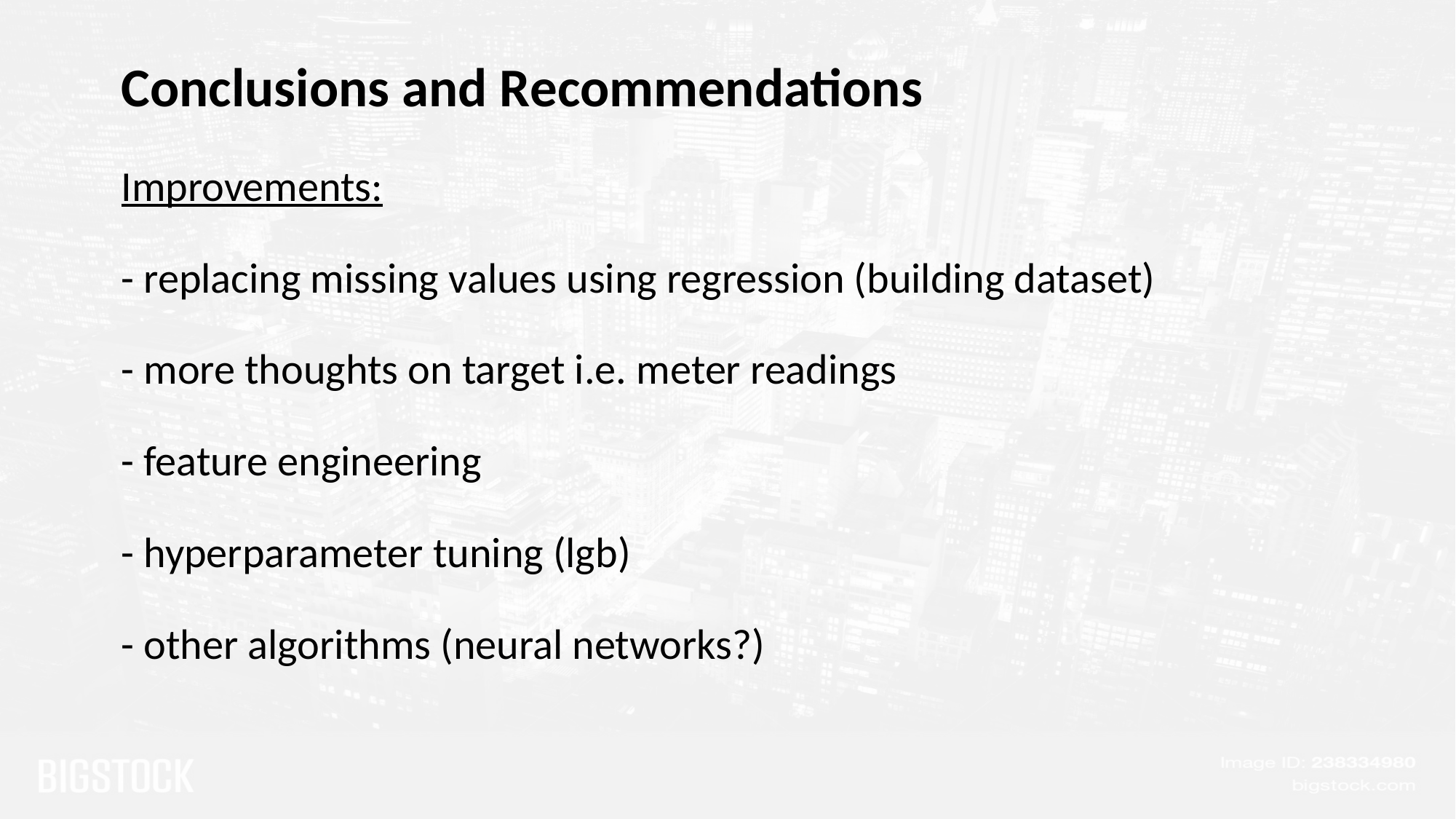

# Conclusions and Recommendations Improvements: - replacing missing values using regression (building dataset) - more thoughts on target i.e. meter readings - feature engineering - hyperparameter tuning (lgb) - other algorithms (neural networks?)